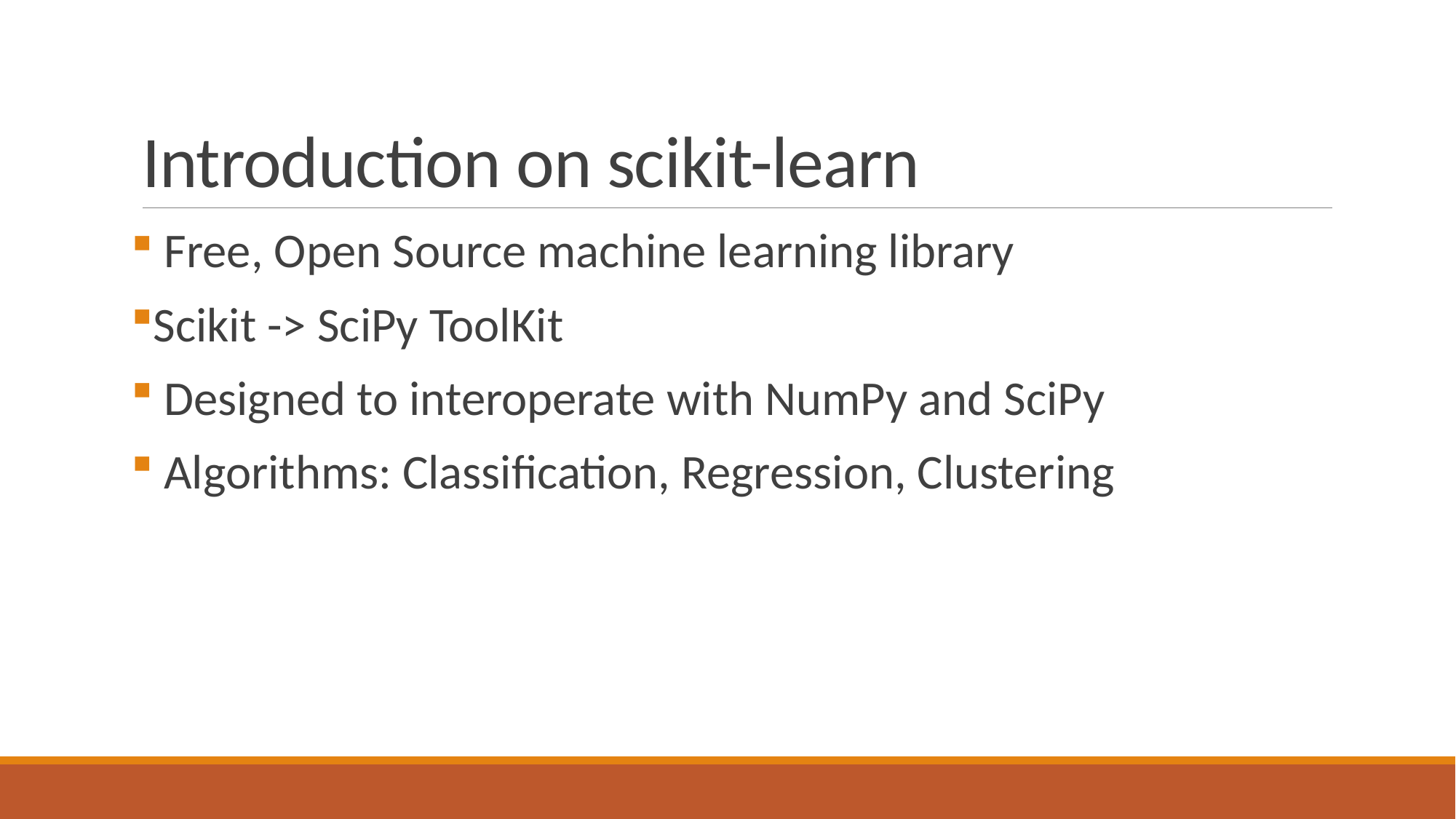

# Introduction on scikit-learn
 Free, Open Source machine learning library
Scikit -> SciPy ToolKit
 Designed to interoperate with NumPy and SciPy
 Algorithms: Classification, Regression, Clustering